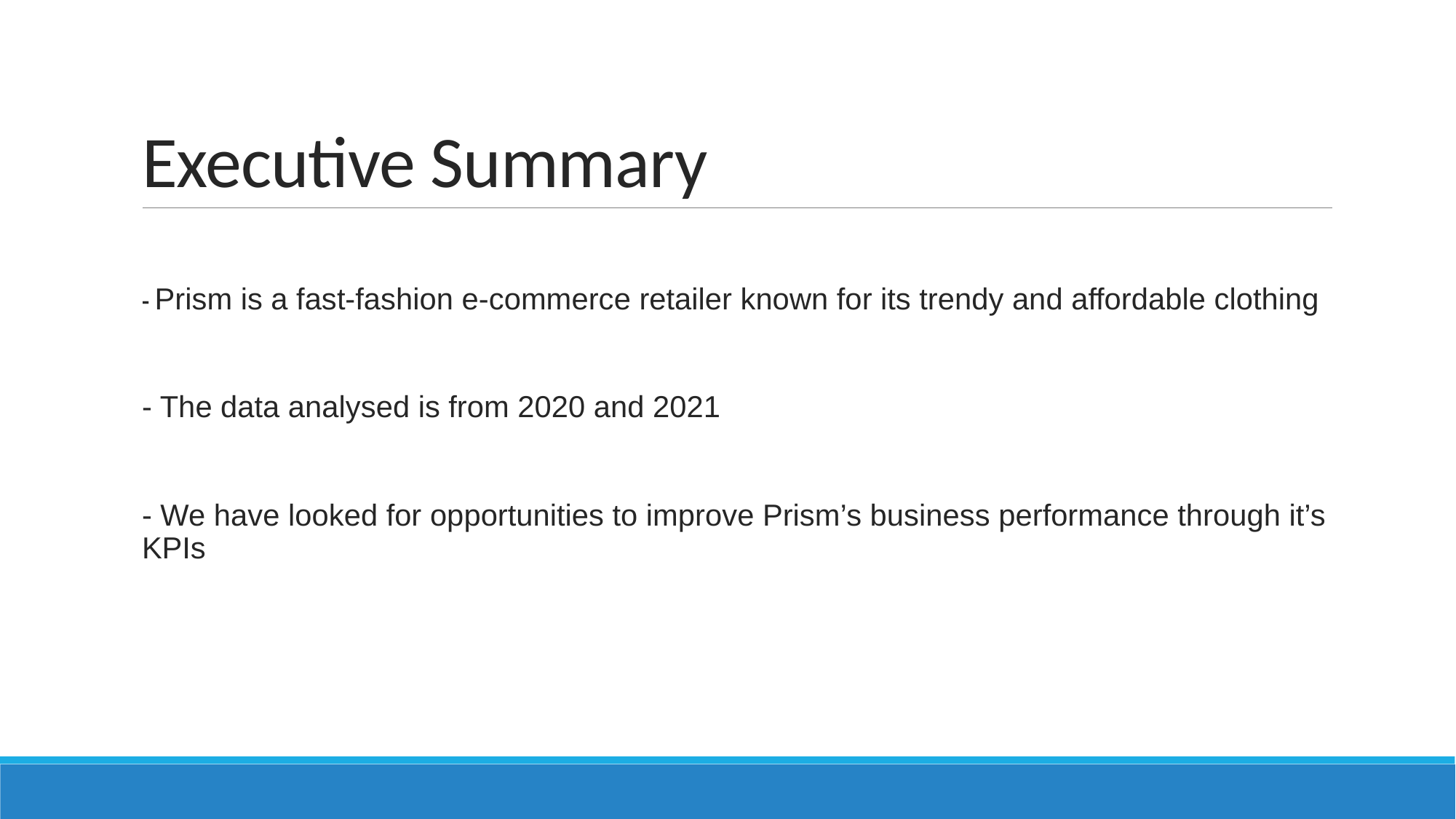

# Executive Summary
- Prism is a fast-fashion e-commerce retailer known for its trendy and affordable clothing

- The data analysed is from 2020 and 2021

- We have looked for opportunities to improve Prism’s business performance through it’s KPIs